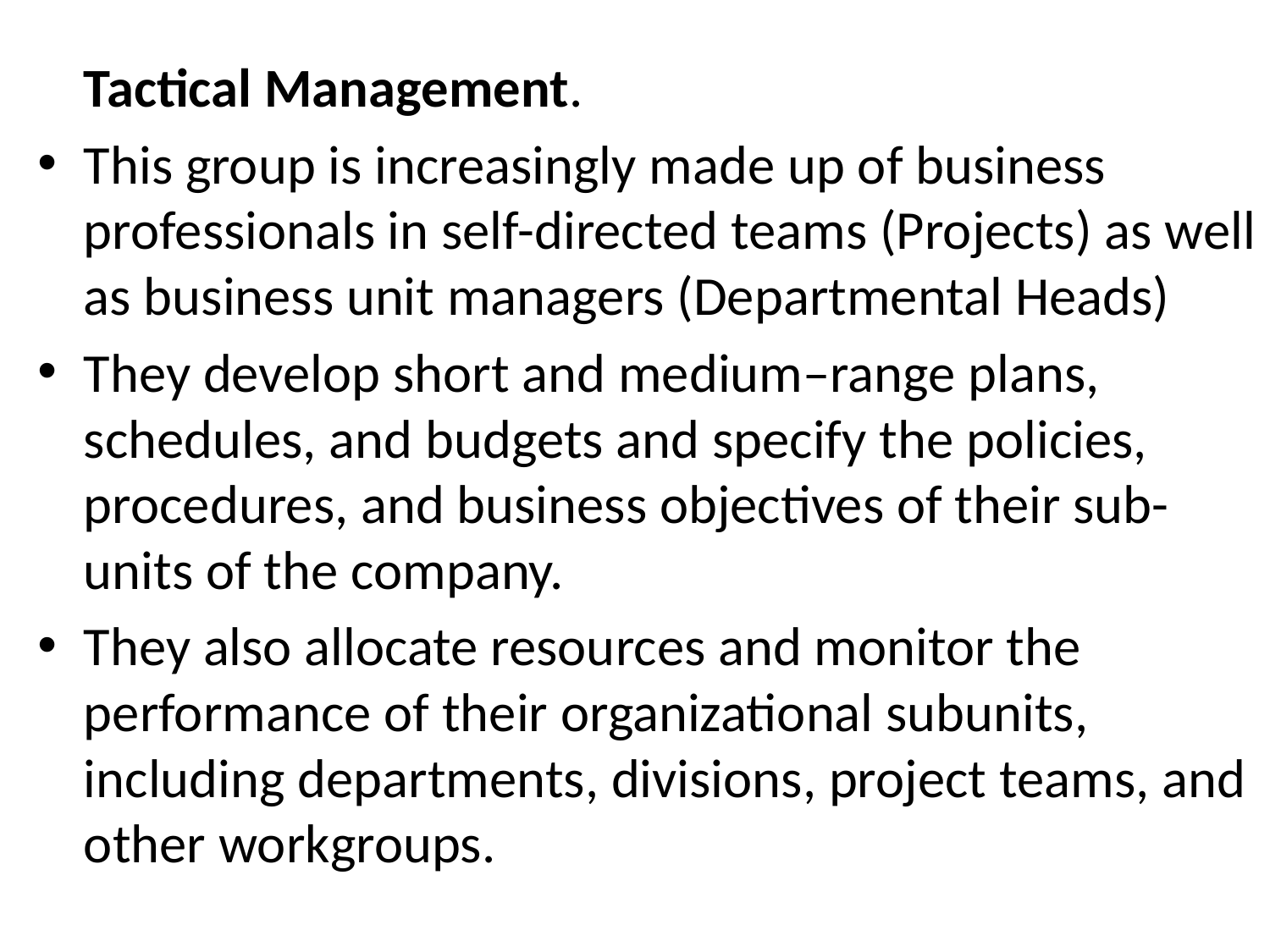

Tactical Management.
This group is increasingly made up of business professionals in self-directed teams (Projects) as well as business unit managers (Departmental Heads)
They develop short and medium–range plans, schedules, and budgets and specify the policies, procedures, and business objectives of their sub-units of the company.
They also allocate resources and monitor the performance of their organizational subunits, including departments, divisions, project teams, and other workgroups.